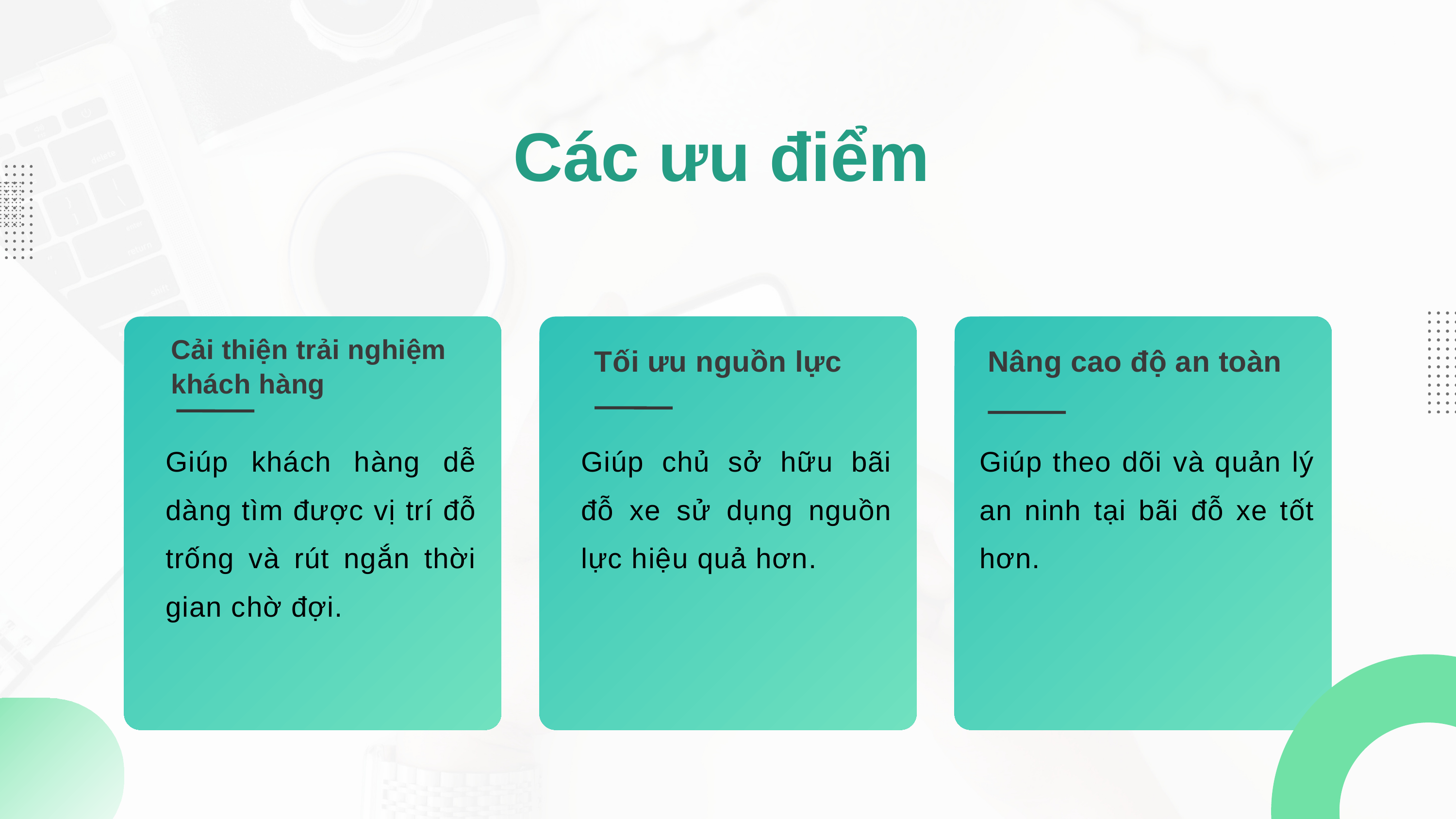

Các ưu điểm

Cải thiện trải nghiệm khách hàng

Tối ưu nguồn lực
Nâng cao độ an toàn

Giúp khách hàng dễ dàng tìm được vị trí đỗ trống và rút ngắn thời gian chờ đợi.
Giúp chủ sở hữu bãi đỗ xe sử dụng nguồn lực hiệu quả hơn.
Giúp theo dõi và quản lý an ninh tại bãi đỗ xe tốt hơn.